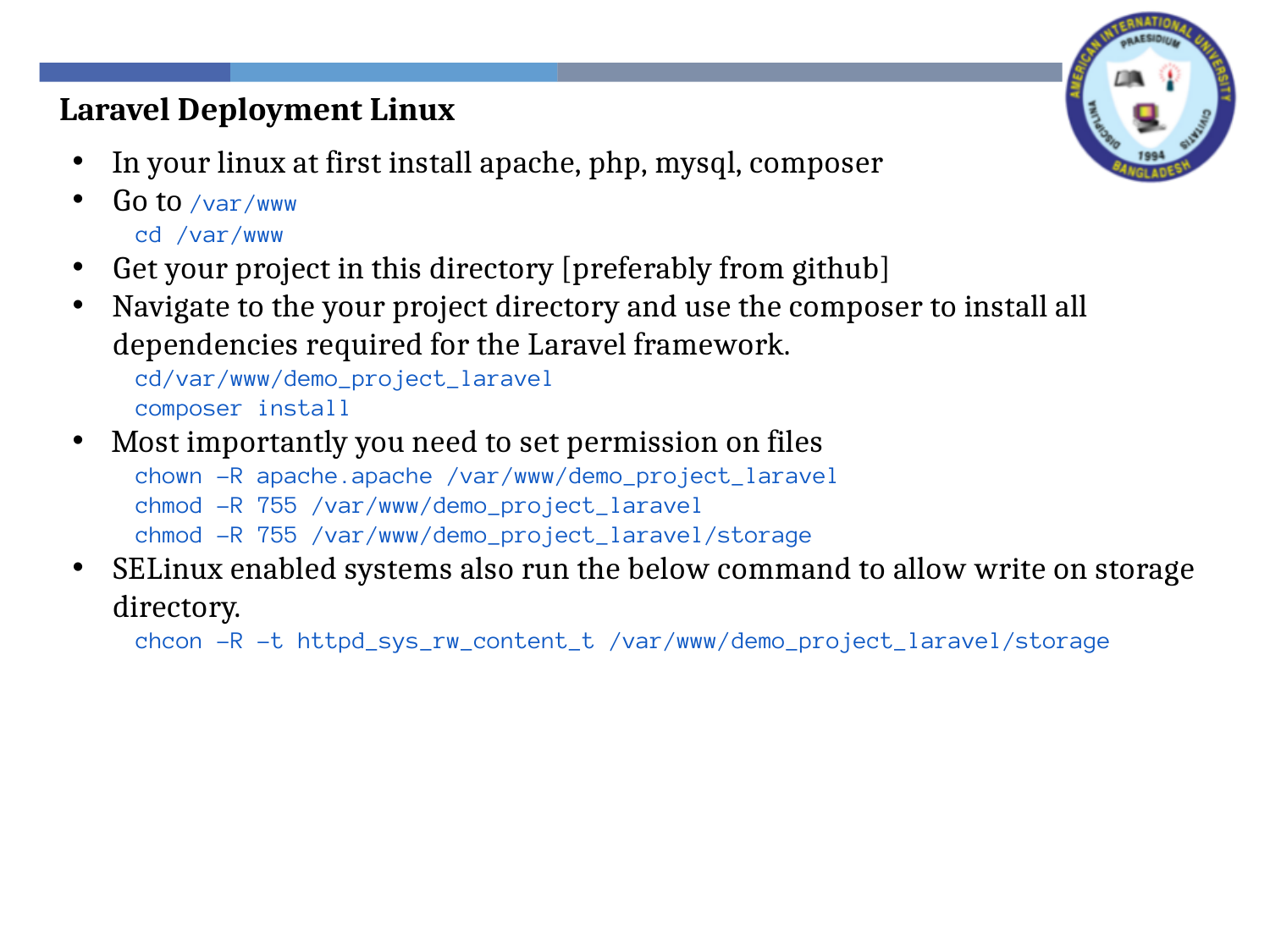

Laravel Deployment Linux
In your linux at first install apache, php, mysql, composer
Go to /var/www
cd /var/www
Get your project in this directory [preferably from github]
Navigate to the your project directory and use the composer to install all dependencies required for the Laravel framework.
cd/var/www/demo_project_laravel
composer install
Most importantly you need to set permission on files
chown -R apache.apache /var/www/demo_project_laravel
chmod -R 755 /var/www/demo_project_laravel
chmod -R 755 /var/www/demo_project_laravel/storage
SELinux enabled systems also run the below command to allow write on storage directory.
chcon -R -t httpd_sys_rw_content_t /var/www/demo_project_laravel/storage